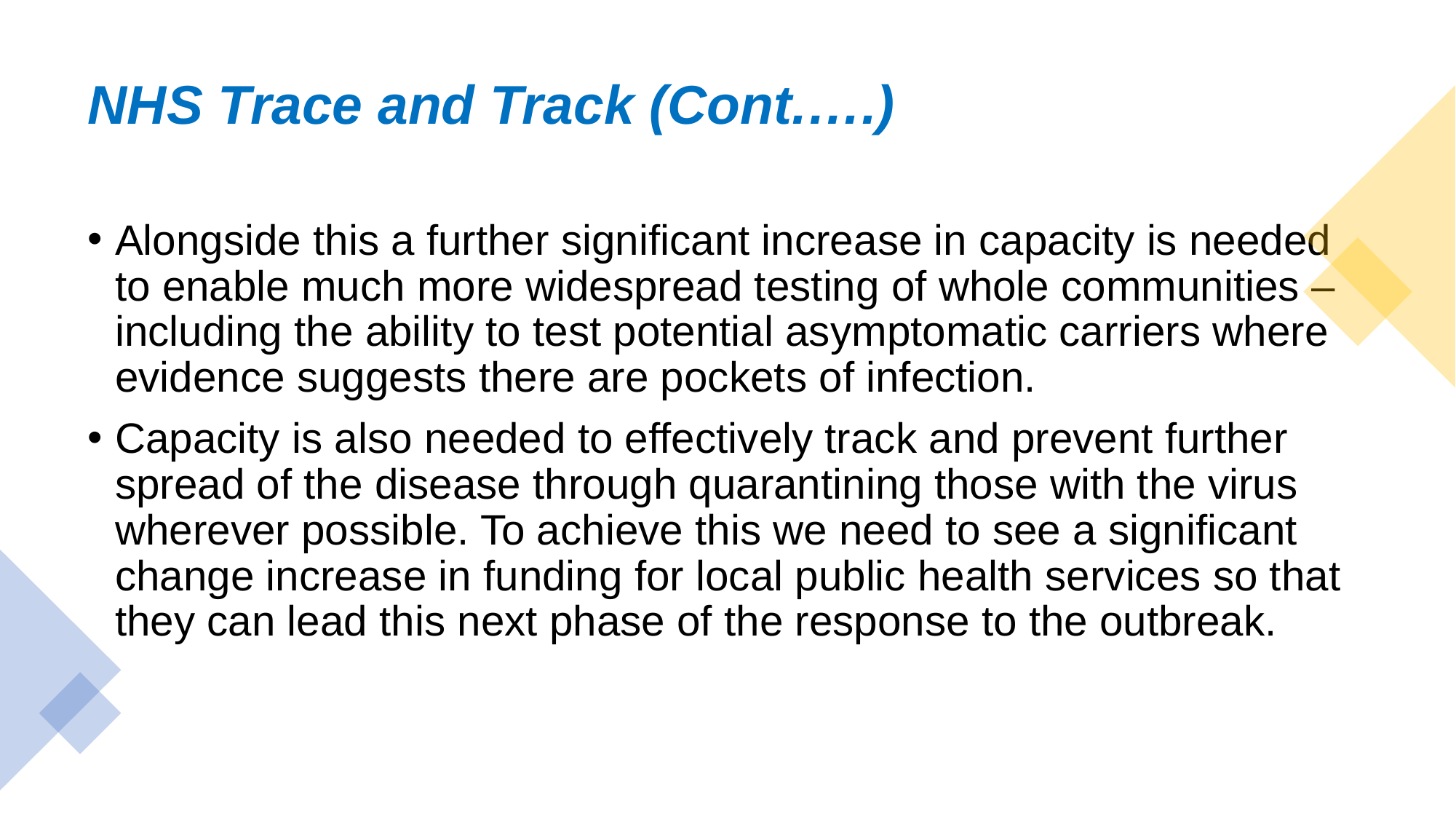

# NHS Trace and Track (Cont.….)

Alongside this a further significant increase in capacity is needed to enable much more widespread testing of whole communities – including the ability to test potential asymptomatic carriers where evidence suggests there are pockets of infection.
Capacity is also needed to effectively track and prevent further spread of the disease through quarantining those with the virus wherever possible. To achieve this we need to see a significant change increase in funding for local public health services so that they can lead this next phase of the response to the outbreak.

Created by Tayo Alebiosu